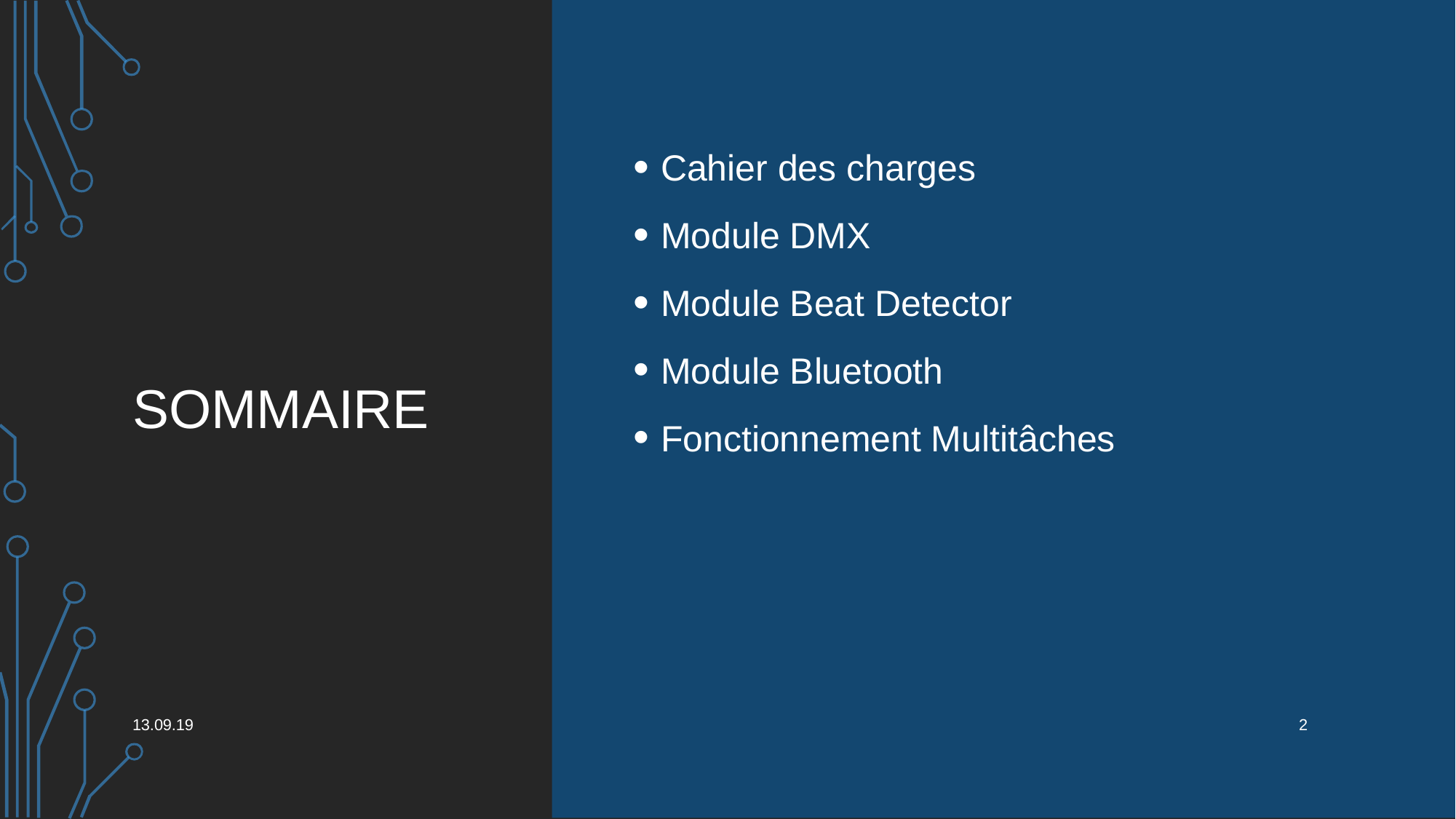

# Sommaire
Cahier des charges
Module DMX
Module Beat Detector
Module Bluetooth
Fonctionnement Multitâches

2
13.09.19